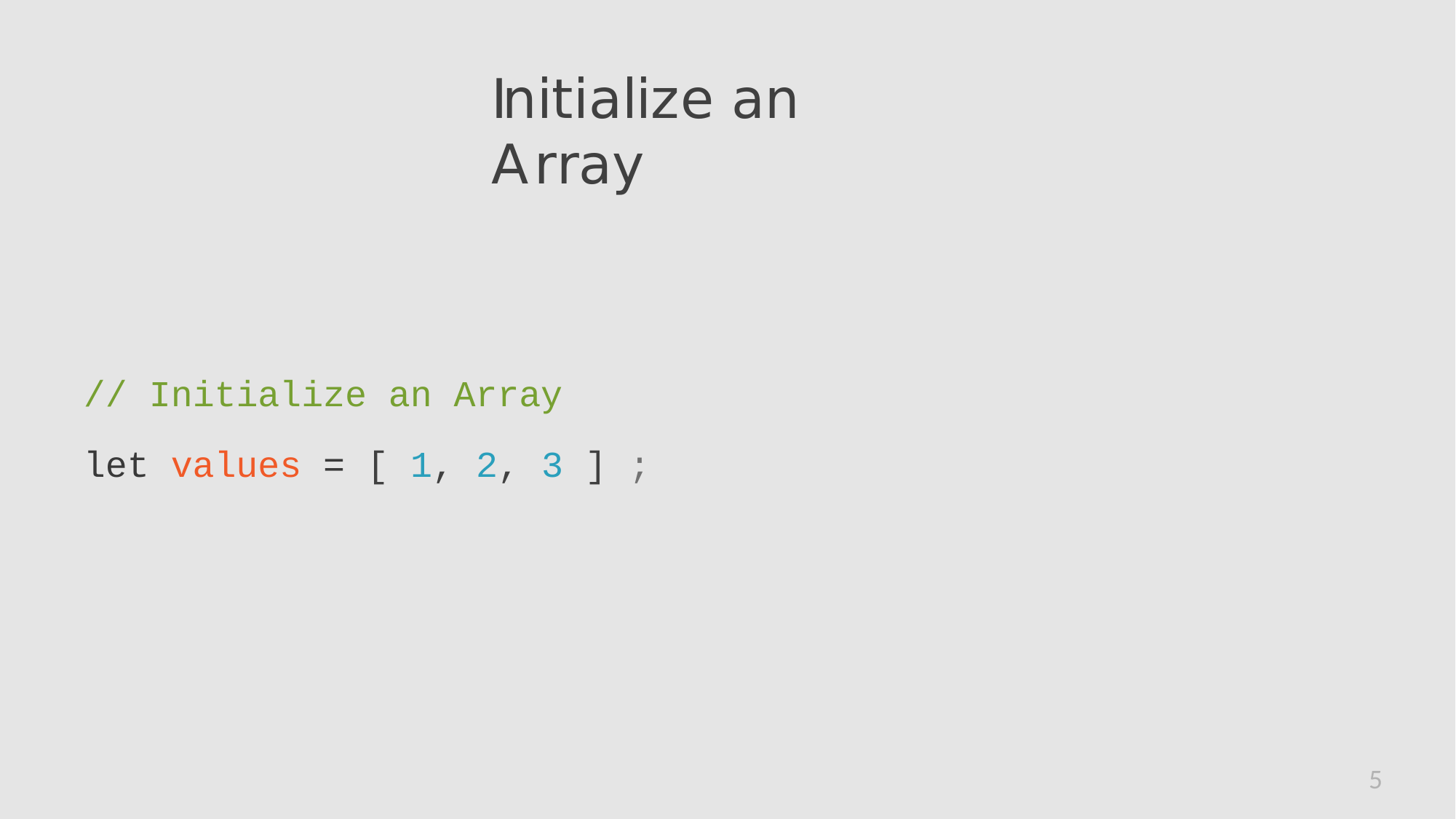

# Initialize an Array
// Initialize an Array
let values = [ 1, 2, 3 ] ;
5